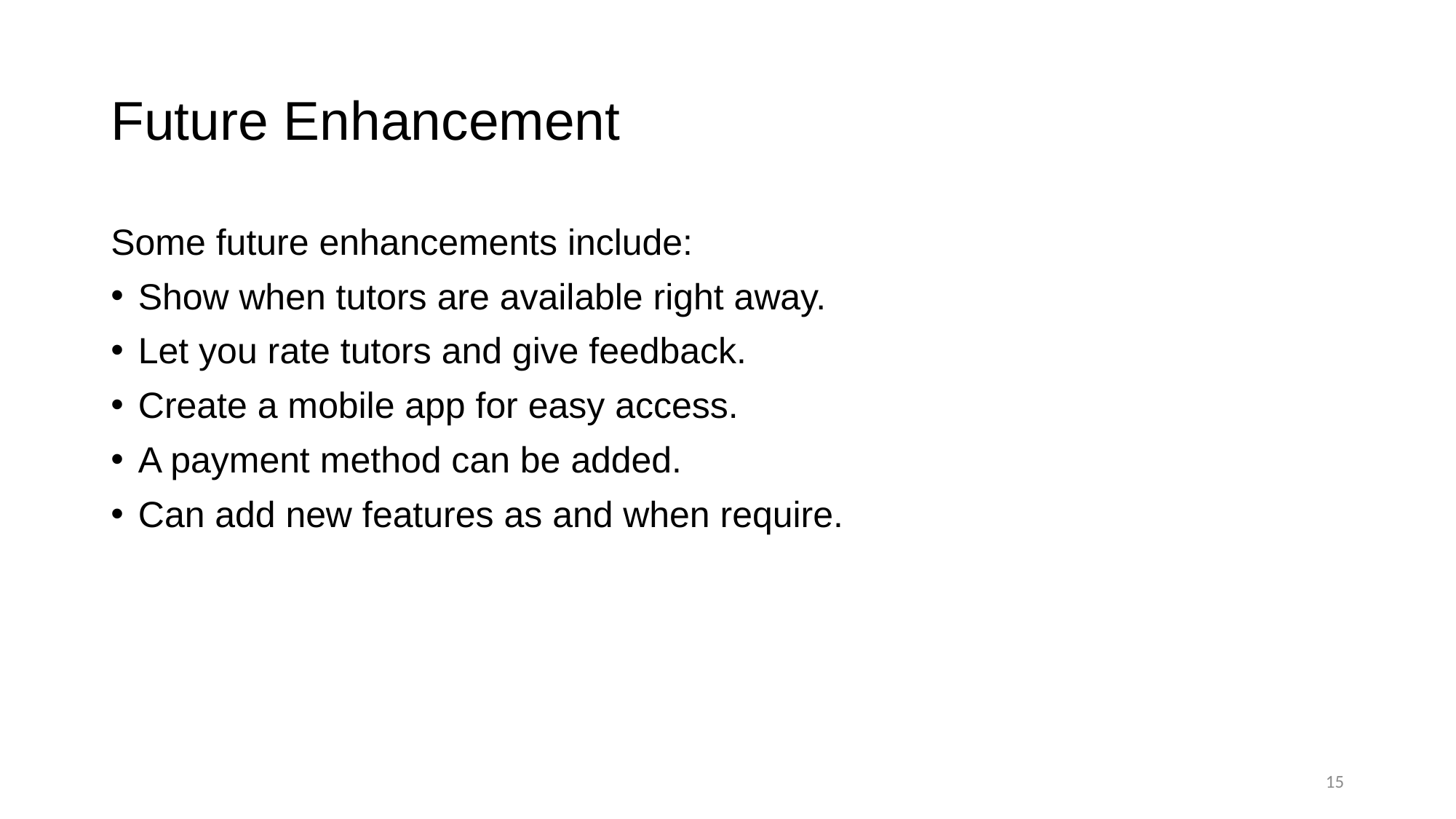

# Future Enhancement
Some future enhancements include:
Show when tutors are available right away.
Let you rate tutors and give feedback.
Create a mobile app for easy access.
A payment method can be added.
Can add new features as and when require.
15